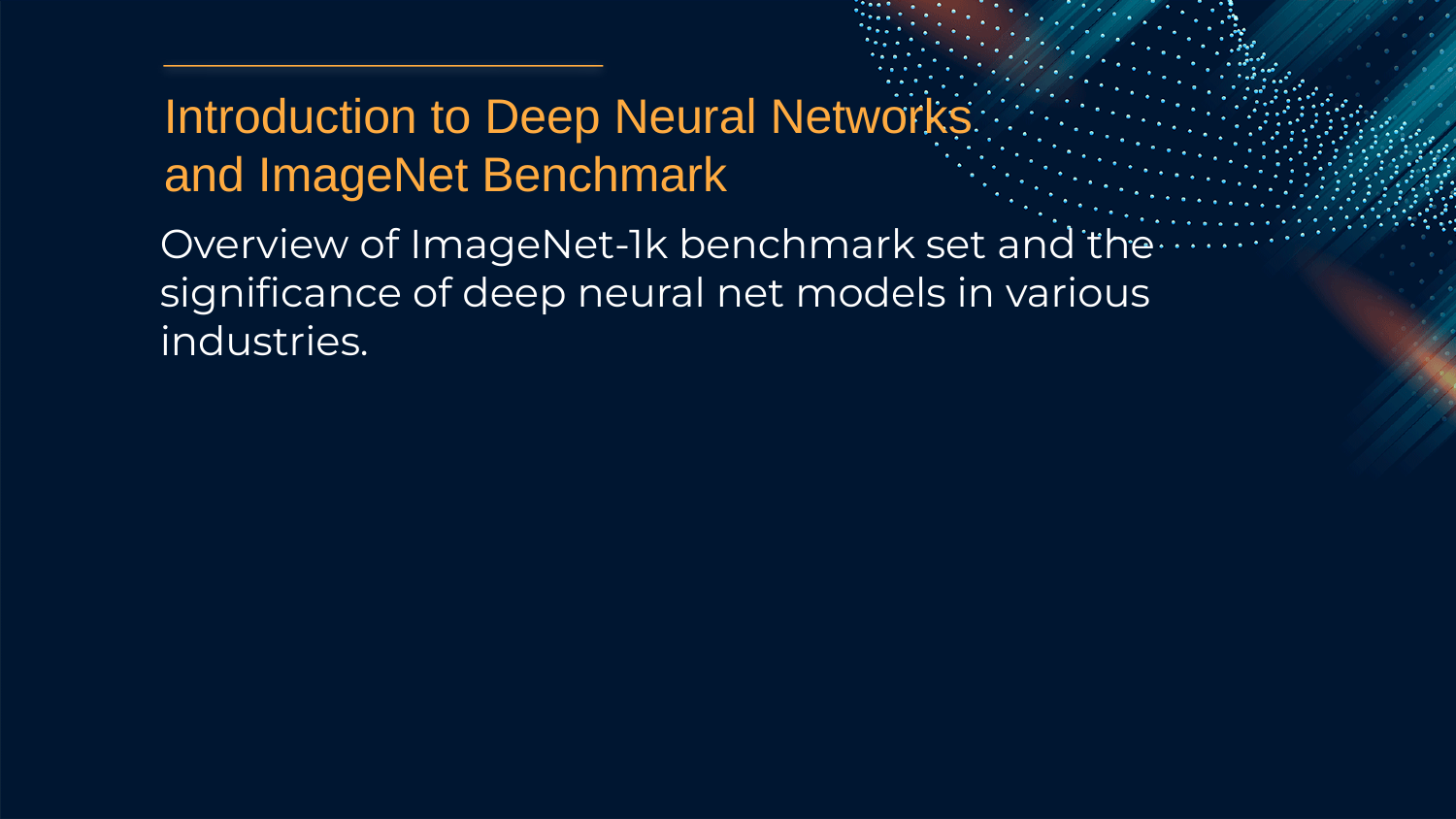

Introduction to Deep Neural Networks and ImageNet Benchmark
Overview of ImageNet-1k benchmark set and the significance of deep neural net models in various industries.